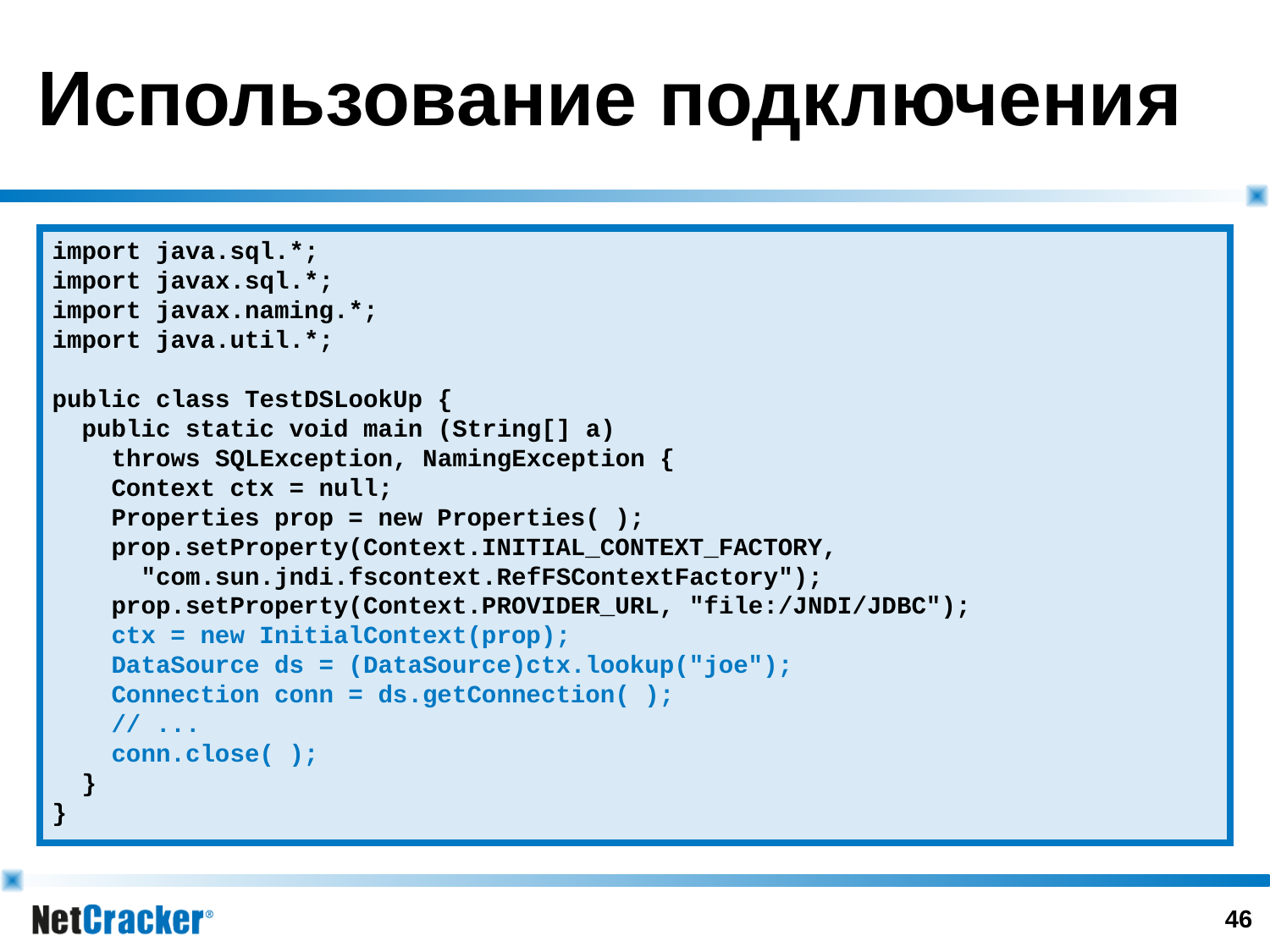

# Использование подключения
import java.sql.*;
import javax.sql.*;
import javax.naming.*;
import java.util.*;

public class TestDSLookUp {
  public static void main (String[] a)
    throws SQLException, NamingException {
    Context ctx = null;
    Properties prop = new Properties( );
    prop.setProperty(Context.INITIAL_CONTEXT_FACTORY,
      "com.sun.jndi.fscontext.RefFSContextFactory");
    prop.setProperty(Context.PROVIDER_URL, "file:/JNDI/JDBC");
    ctx = new InitialContext(prop);
    DataSource ds = (DataSource)ctx.lookup("joe");
    Connection conn = ds.getConnection( );
    // ...
    conn.close( );
  }
}
46